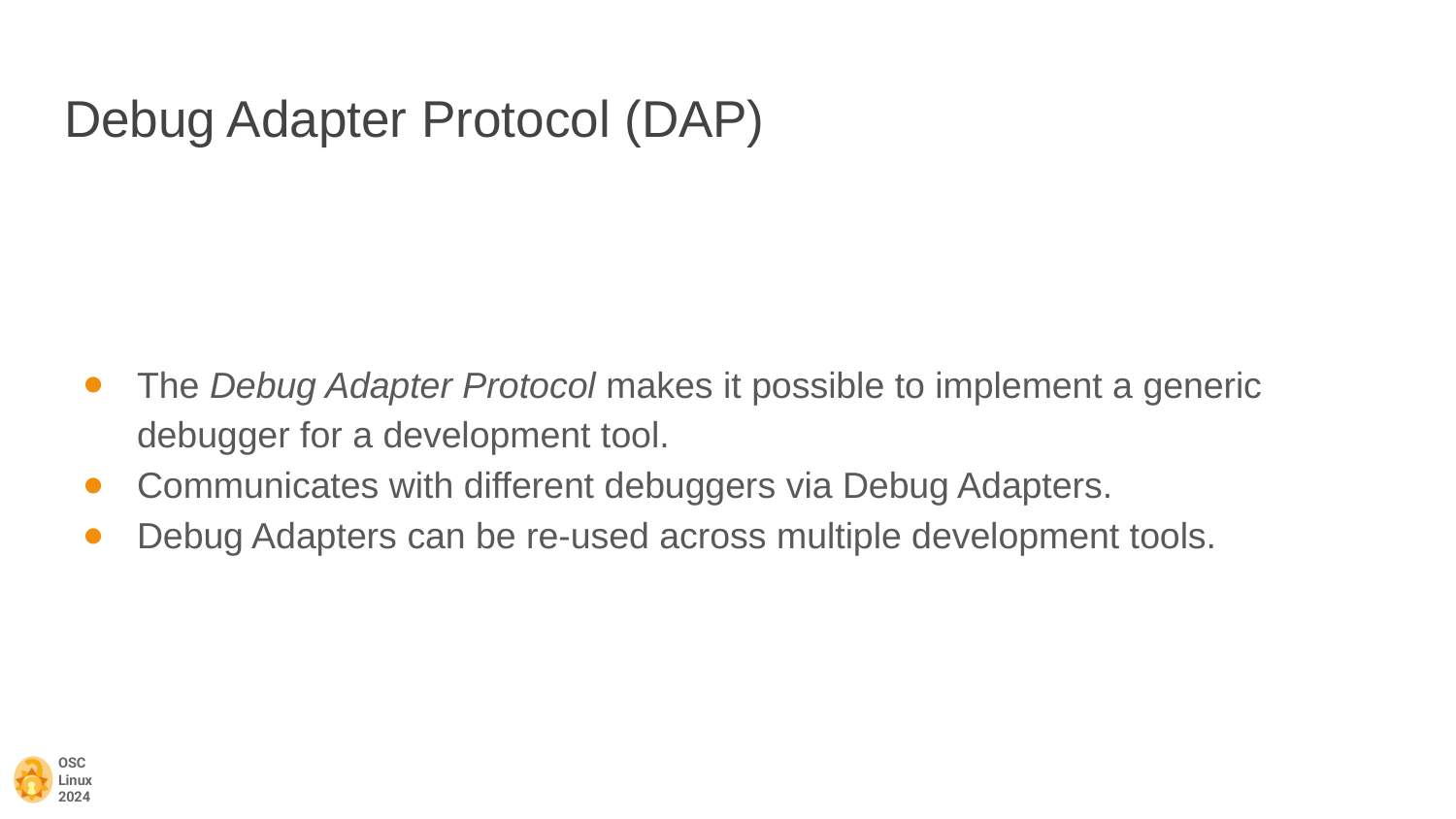

# Debug Adapter Protocol (DAP)
The Debug Adapter Protocol makes it possible to implement a generic debugger for a development tool.
Communicates with different debuggers via Debug Adapters.
Debug Adapters can be re-used across multiple development tools.